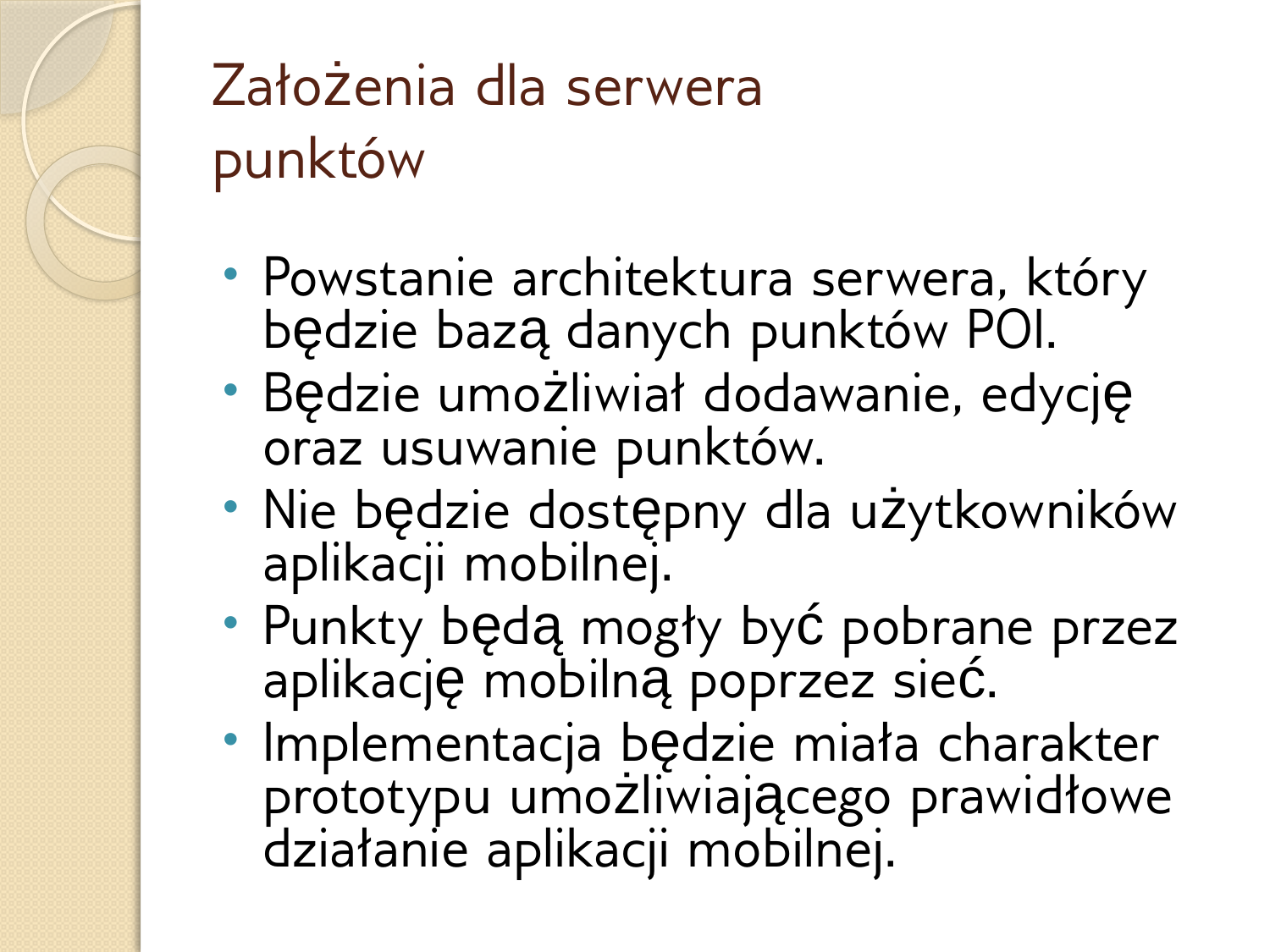

# Założenia dla serwera punktów
Powstanie architektura serwera, który będzie bazą danych punktów POI.
Będzie umożliwiał dodawanie, edycję oraz usuwanie punktów.
Nie będzie dostępny dla użytkowników aplikacji mobilnej.
Punkty będą mogły być pobrane przez aplikację mobilną poprzez sieć.
Implementacja będzie miała charakter prototypu umożliwiającego prawidłowe działanie aplikacji mobilnej.